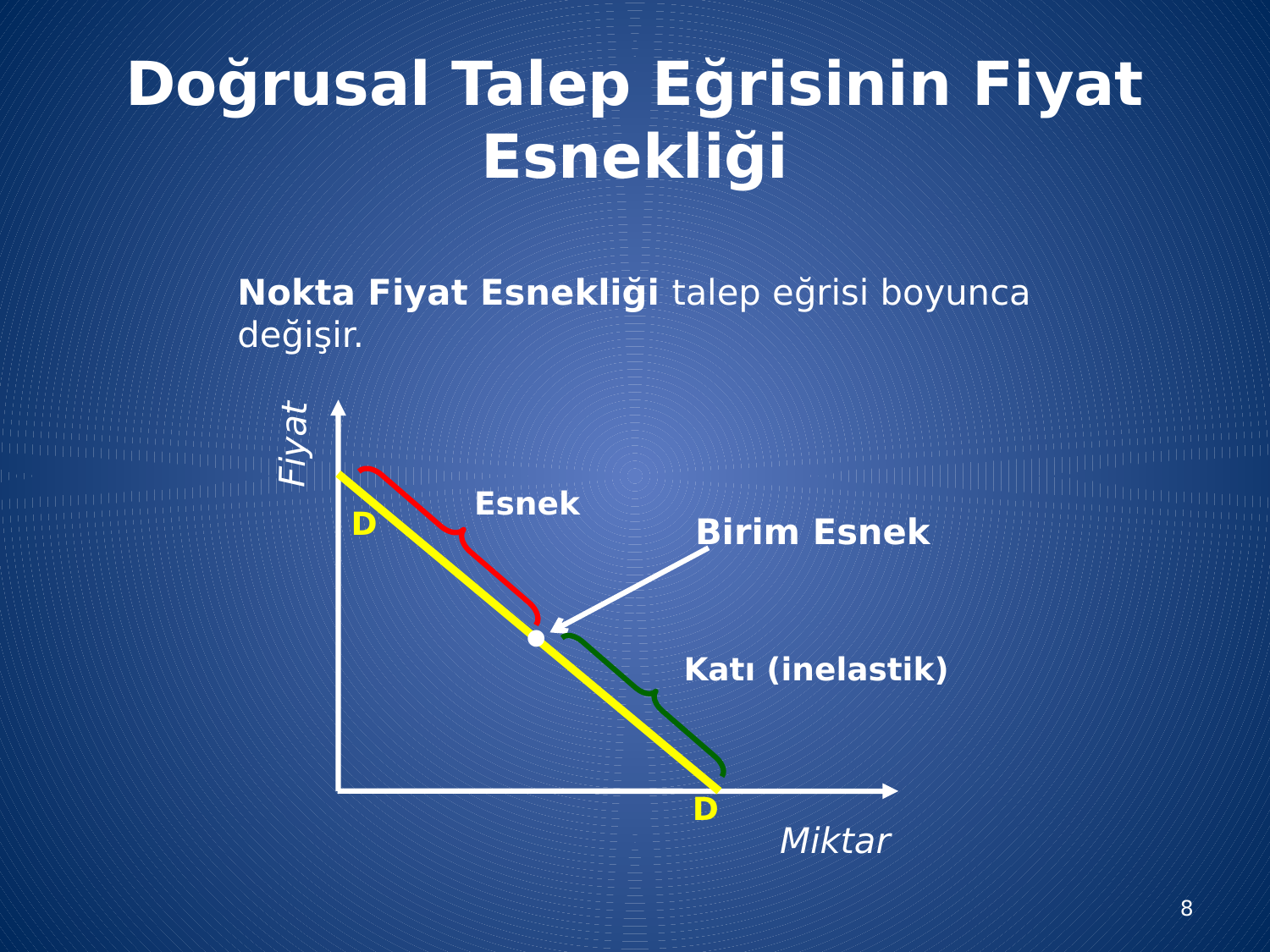

# Doğrusal Talep Eğrisinin Fiyat Esnekliği
Nokta Fiyat Esnekliği talep eğrisi boyunca değişir.

Fiyat

Esnek
Birim Esnek

Katı (inelastik)
D

Miktar
D
•

8